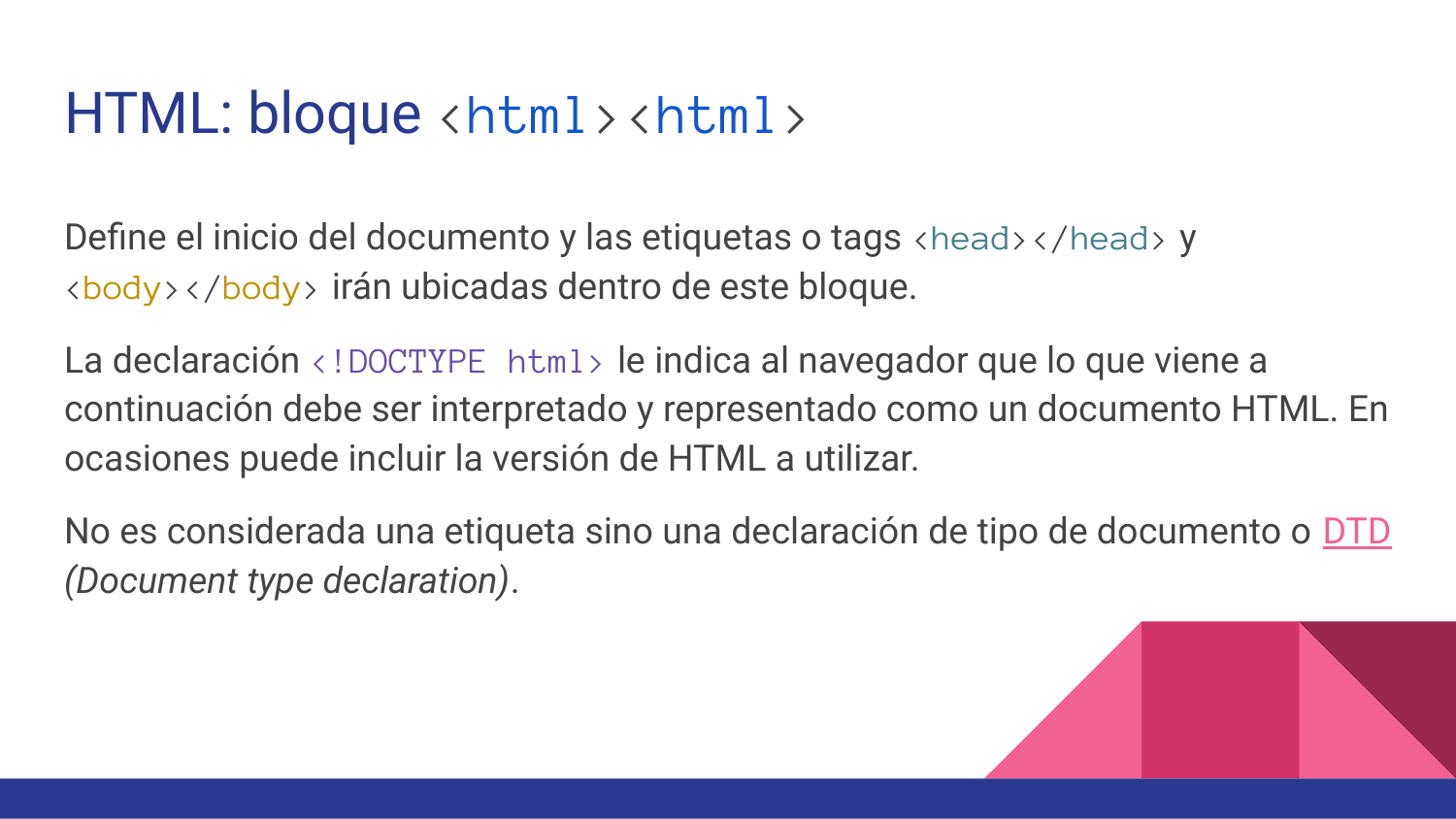

# HTML: bloque <html><html>
Define el inicio del documento y las etiquetas o tags <head></head> y <body></body> irán ubicadas dentro de este bloque.
La declaración <!DOCTYPE html> le indica al navegador que lo que viene a continuación debe ser interpretado y representado como un documento HTML. En ocasiones puede incluir la versión de HTML a utilizar.
No es considerada una etiqueta sino una declaración de tipo de documento o DTD (Document type declaration).